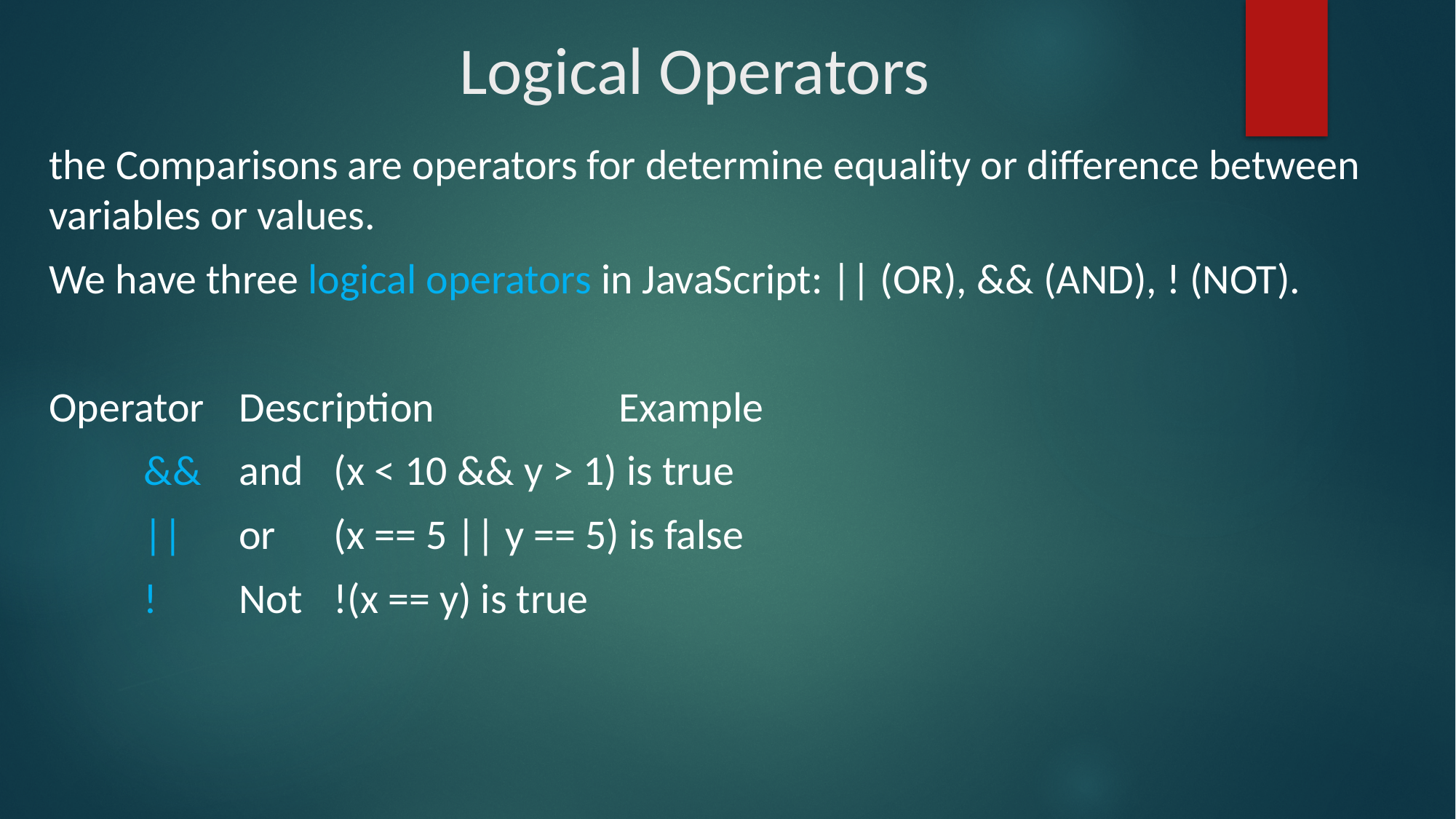

# Logical Operators
the Comparisons are operators for determine equality or difference between variables or values.
We have three logical operators in JavaScript: || (OR), && (AND), ! (NOT).

Operator				Description				Example
	&&					and							(x < 10 && y > 1) is true
	||						or								(x == 5 || y == 5) is false
	!						Not							!(x == y) is true